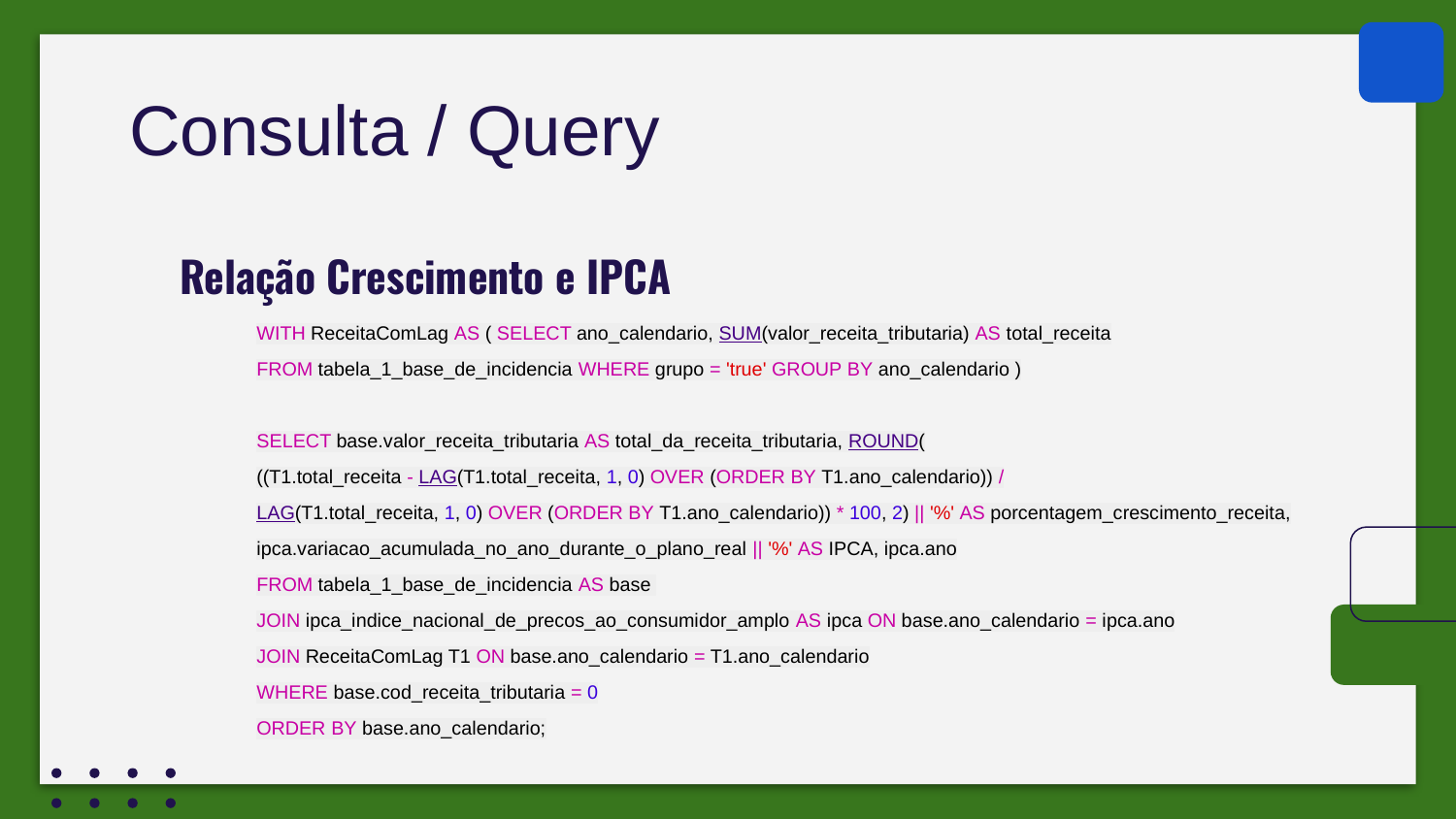

# Consulta / Query
Relação Crescimento e IPCA
WITH ReceitaComLag AS ( SELECT ano_calendario, SUM(valor_receita_tributaria) AS total_receita
FROM tabela_1_base_de_incidencia WHERE grupo = 'true' GROUP BY ano_calendario )

SELECT base.valor_receita_tributaria AS total_da_receita_tributaria, ROUND(
((T1.total_receita - LAG(T1.total_receita, 1, 0) OVER (ORDER BY T1.ano_calendario)) /
LAG(T1.total_receita, 1, 0) OVER (ORDER BY T1.ano_calendario)) * 100, 2) || '%' AS porcentagem_crescimento_receita,
ipca.variacao_acumulada_no_ano_durante_o_plano_real || '%' AS IPCA, ipca.ano
FROM tabela_1_base_de_incidencia AS base
JOIN ipca_indice_nacional_de_precos_ao_consumidor_amplo AS ipca ON base.ano_calendario = ipca.ano
JOIN ReceitaComLag T1 ON base.ano_calendario = T1.ano_calendario
WHERE base.cod_receita_tributaria = 0
ORDER BY base.ano_calendario;